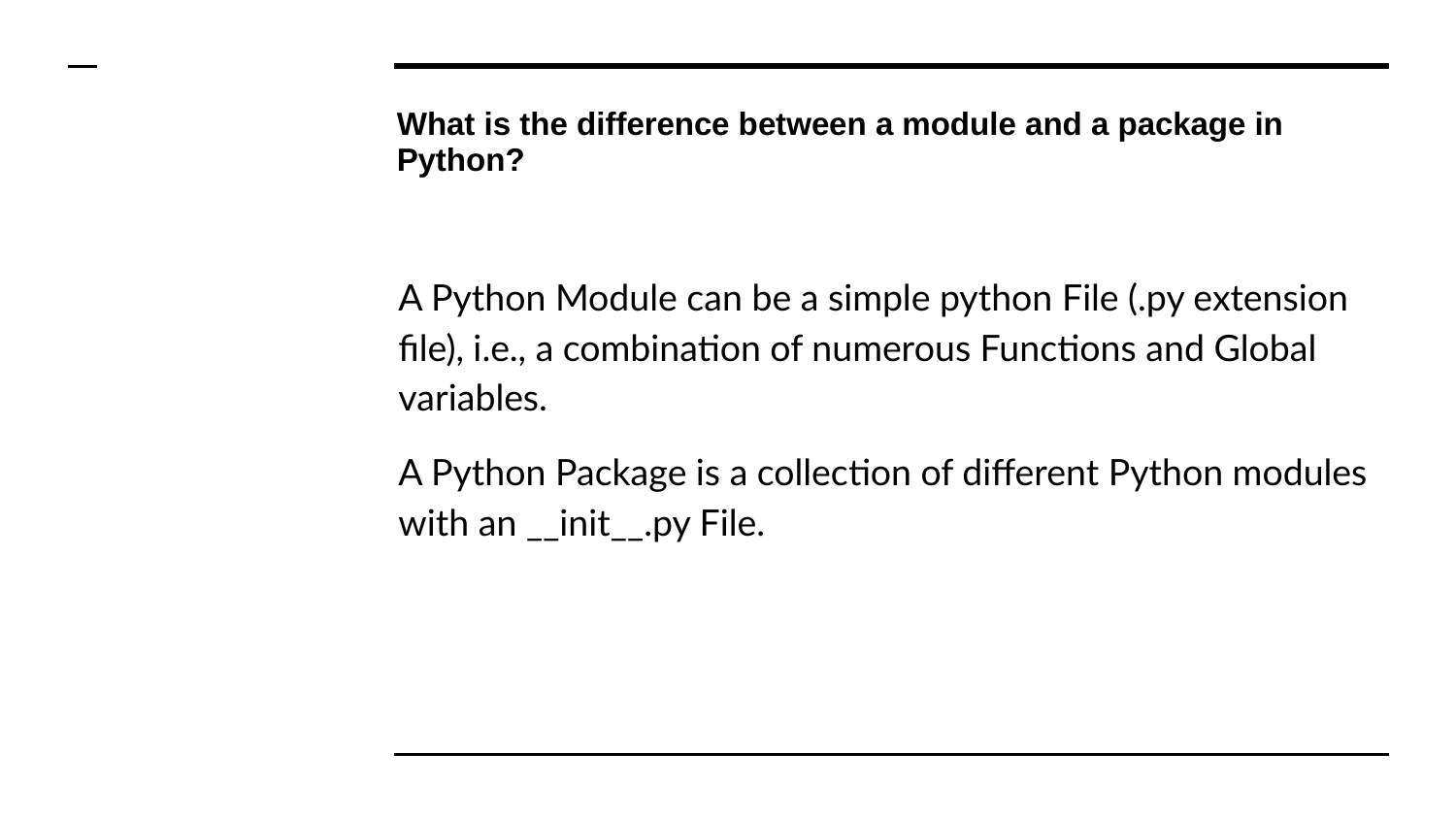

# What is the difference between a module and a package in Python?
A Python Module can be a simple python File (.py extension file), i.e., a combination of numerous Functions and Global variables.
A Python Package is a collection of different Python modules with an __init__.py File.